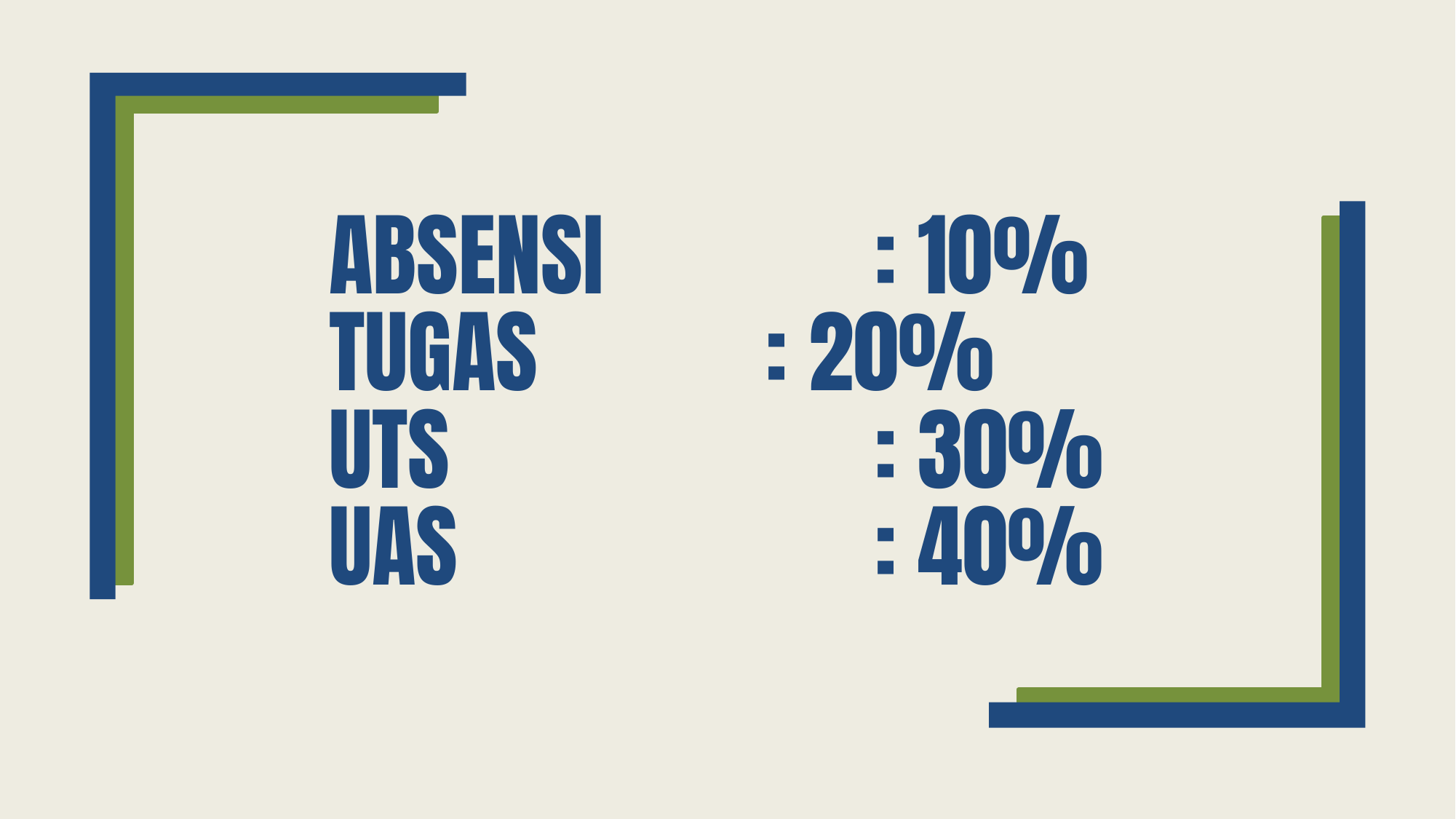

# ABSENSI			: 10% TUGAS			: 20% UTS				: 30% UAS				: 40%